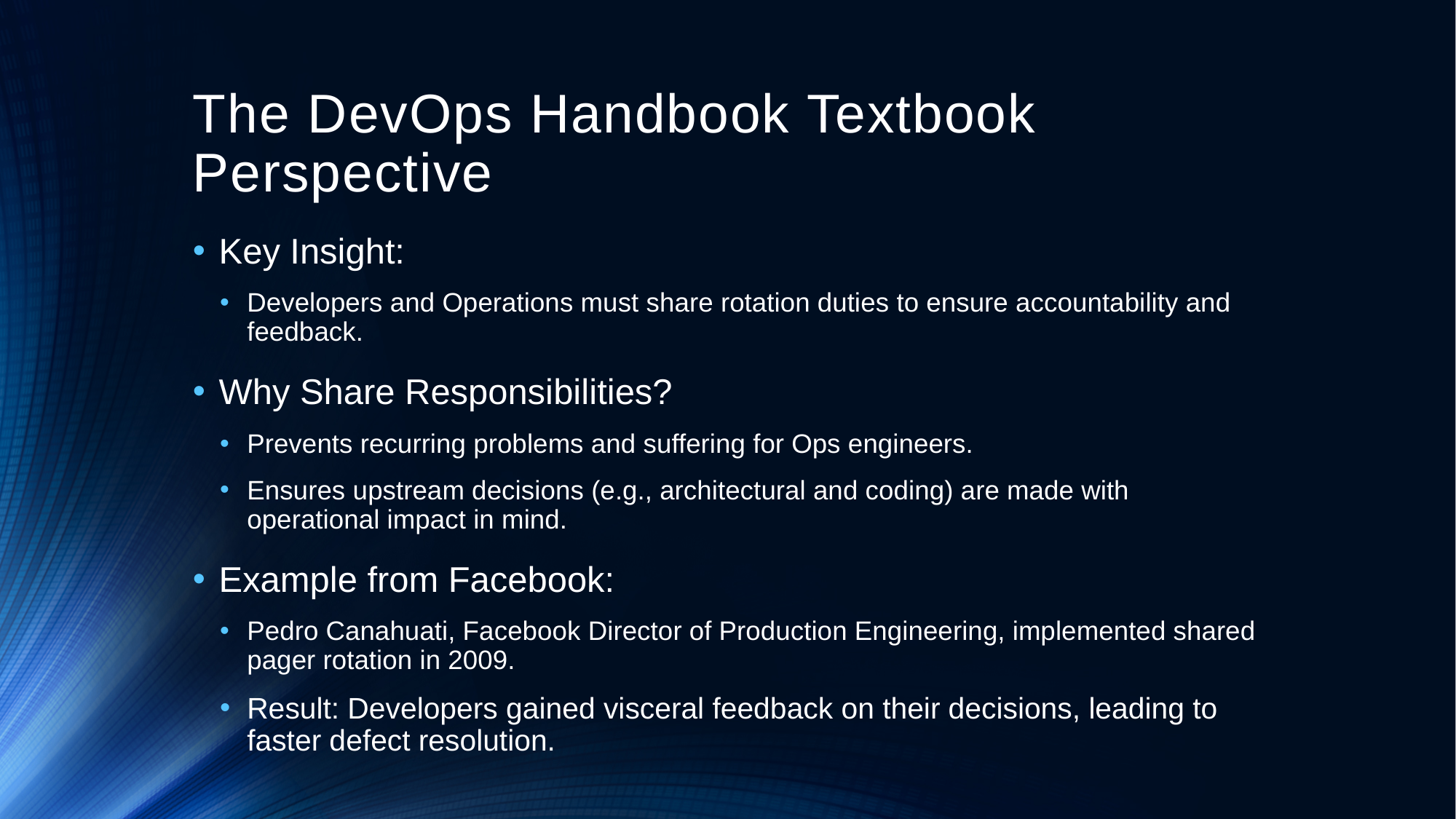

# The DevOps Handbook Textbook Perspective
Key Insight:
Developers and Operations must share rotation duties to ensure accountability and feedback.
Why Share Responsibilities?
Prevents recurring problems and suffering for Ops engineers.
Ensures upstream decisions (e.g., architectural and coding) are made with operational impact in mind.
Example from Facebook:
Pedro Canahuati, Facebook Director of Production Engineering, implemented shared pager rotation in 2009.
Result: Developers gained visceral feedback on their decisions, leading to faster defect resolution.